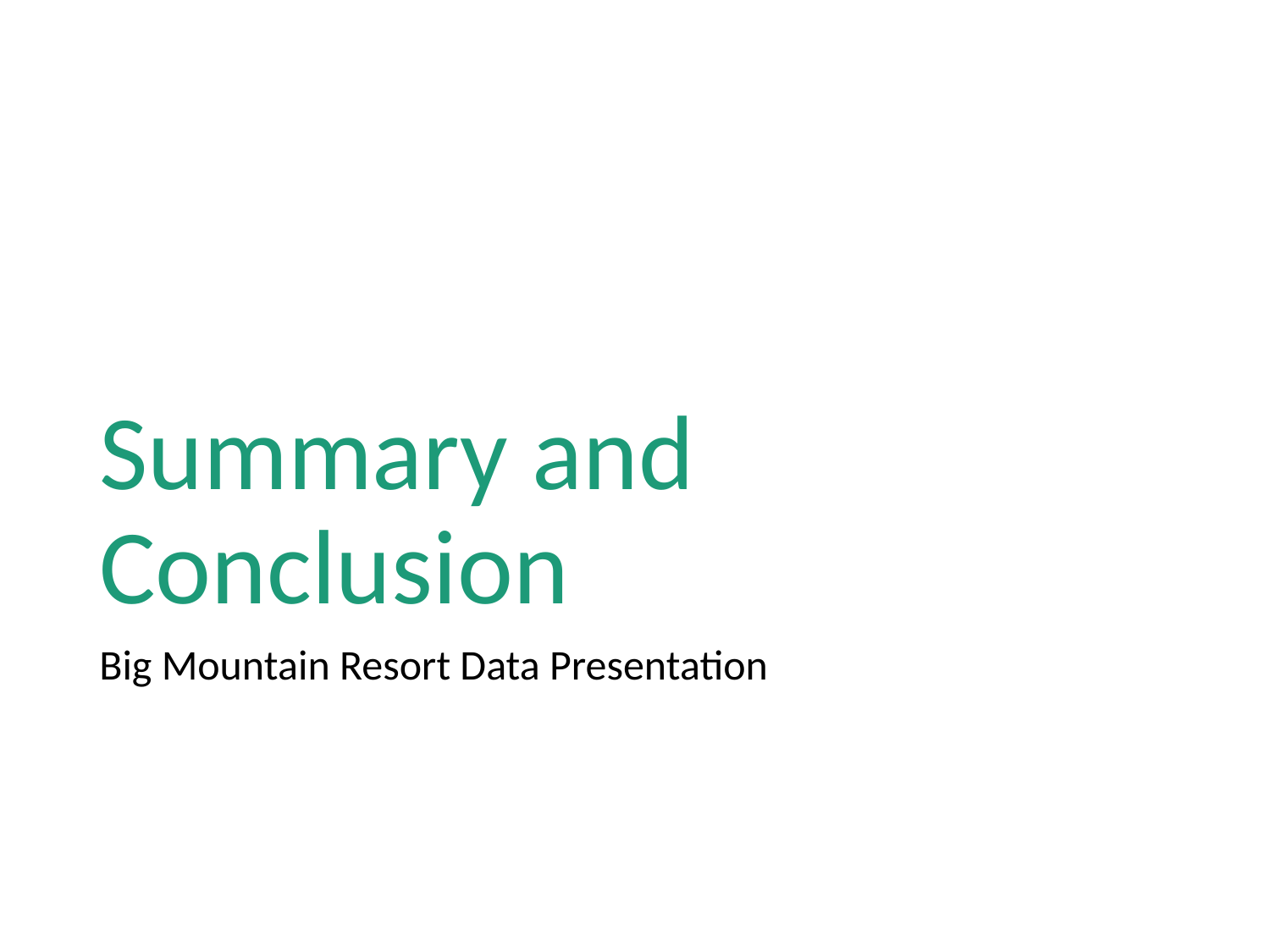

# Summary and Conclusion
Big Mountain Resort Data Presentation